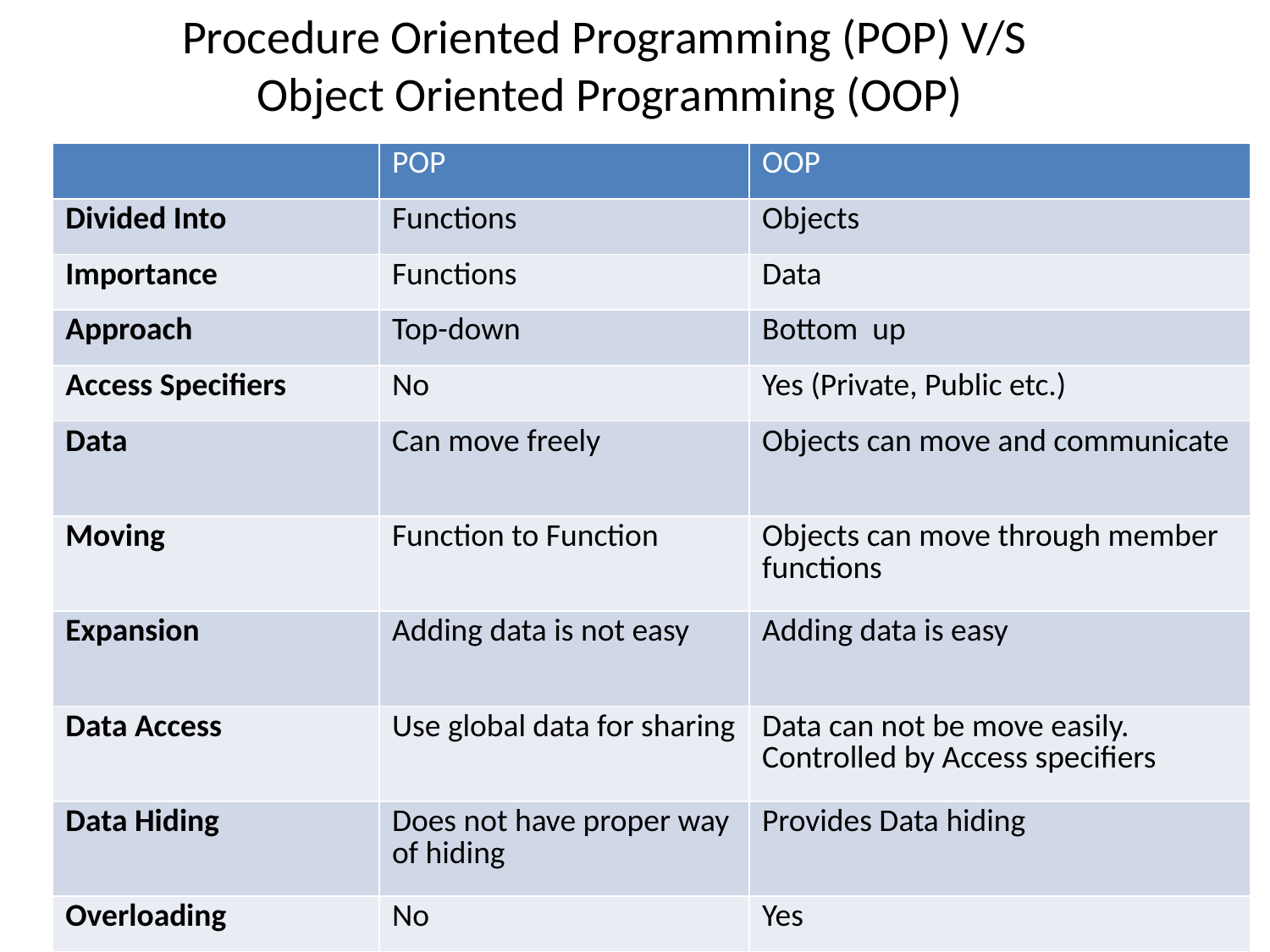

# Procedure Oriented Programming (POP) V/S Object Oriented Programming (OOP)
|  | POP | OOP |
| --- | --- | --- |
| Divided Into | Functions | Objects |
| Importance | Functions | Data |
| Approach | Top-down | Bottom up |
| Access Specifiers | No | Yes (Private, Public etc.) |
| Data | Can move freely | Objects can move and communicate |
| Moving | Function to Function | Objects can move through member functions |
| Expansion | Adding data is not easy | Adding data is easy |
| Data Access | Use global data for sharing | Data can not be move easily. Controlled by Access specifiers |
| Data Hiding | Does not have proper way of hiding | Provides Data hiding |
| Overloading | No | Yes |

2
Department of CSE, BUET